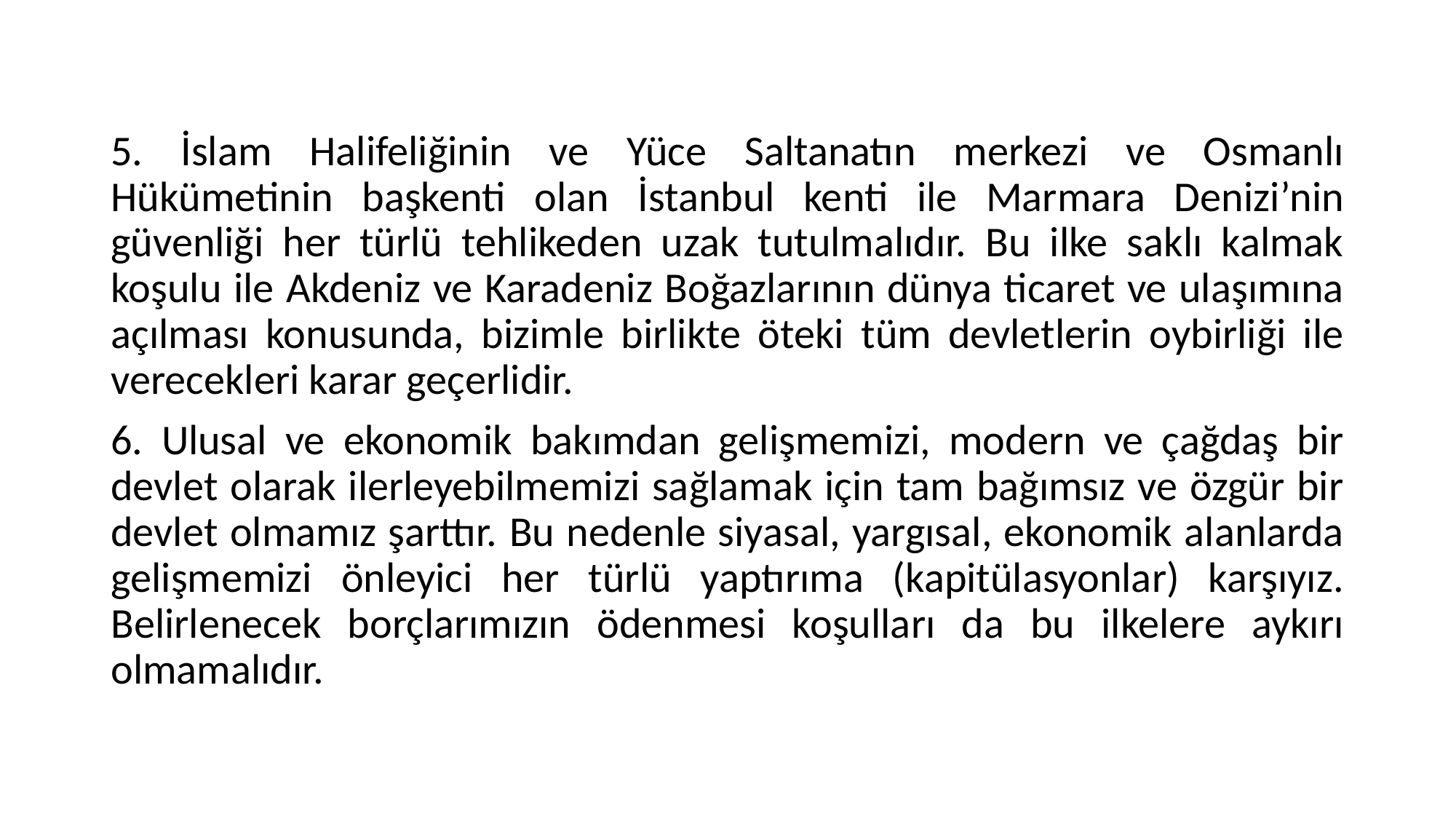

#
5. İslam Halifeliğinin ve Yüce Saltanatın merkezi ve Osmanlı Hükümetinin başkenti olan İstanbul kenti ile Marmara Denizi’nin güvenliği her türlü tehlikeden uzak tutulmalıdır. Bu ilke saklı kalmak koşulu ile Akdeniz ve Karadeniz Boğazlarının dünya ticaret ve ulaşımına açılması konusunda, bizimle birlikte öteki tüm devletlerin oybirliği ile verecekleri karar geçerlidir.
6. Ulusal ve ekonomik bakımdan gelişmemizi, modern ve çağdaş bir devlet olarak ilerleyebilmemizi sağlamak için tam bağımsız ve özgür bir devlet olmamız şarttır. Bu nedenle siyasal, yargısal, ekonomik alanlarda gelişmemizi önleyici her türlü yaptırıma (kapitülasyonlar) karşıyız. Belirlenecek borçlarımızın ödenmesi koşulları da bu ilkelere aykırı olmamalıdır.